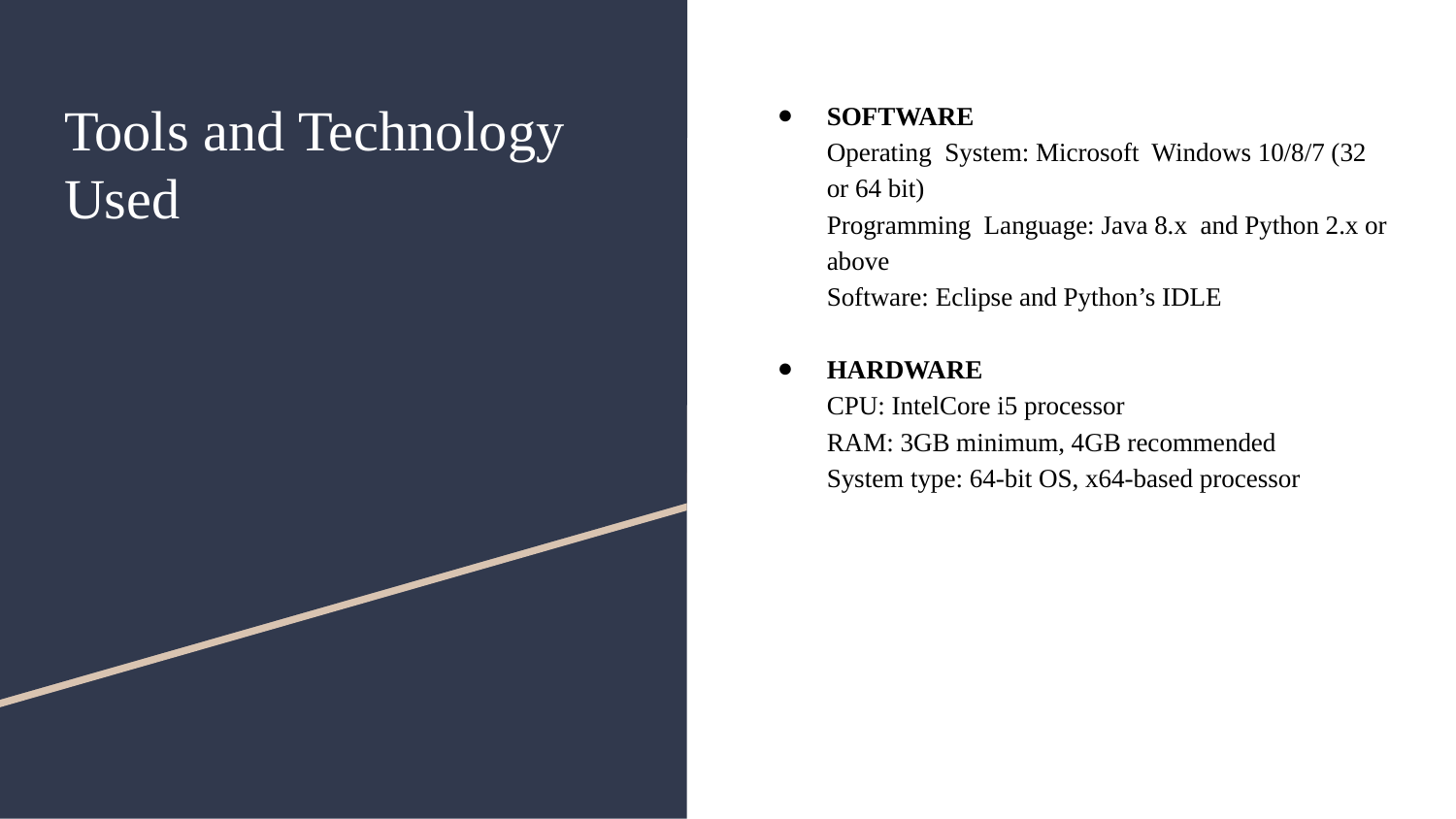

# Tools and Technology Used
SOFTWARE
Operating​​ ​​​ ​System: Microsoft​​ ​​​ ​Windows​ ​10/8/7​ ​(32​ ​or​ ​64​ ​bit)
Programming​​ ​​​ ​Language:​​ ​Java​ ​8.x  and Python 2.x or above
Software: Eclipse and Python’s IDLE

HARDWARE
CPU:​​ ​IntelCore​ ​i5​ ​processor
RAM:​​ ​3GB​ ​minimum,​ ​4GB​ ​recommended
System type: 64-bit OS, x64-based processor